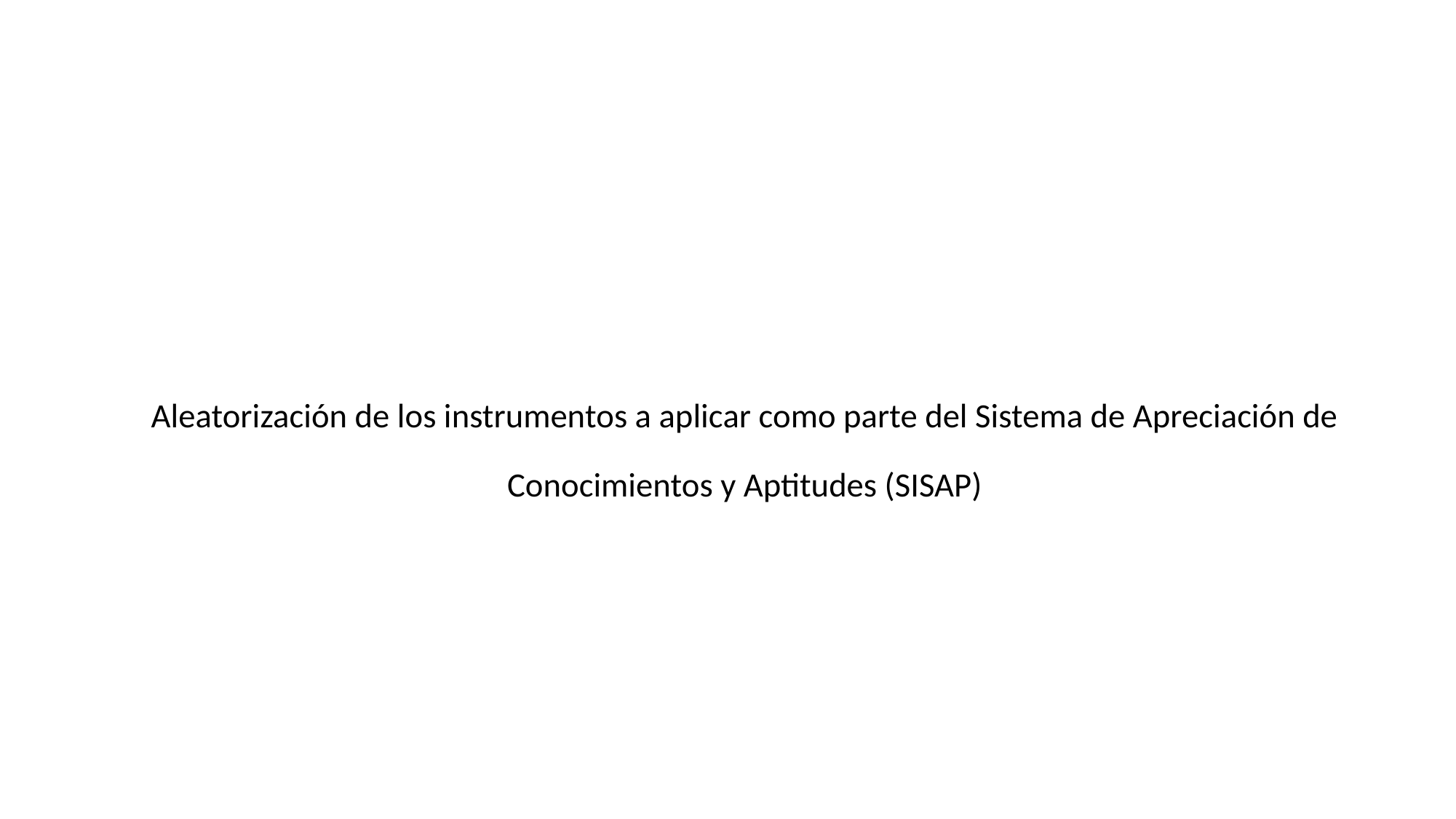

#
Aleatorización de los instrumentos a aplicar como parte del Sistema de Apreciación de Conocimientos y Aptitudes (SISAP)